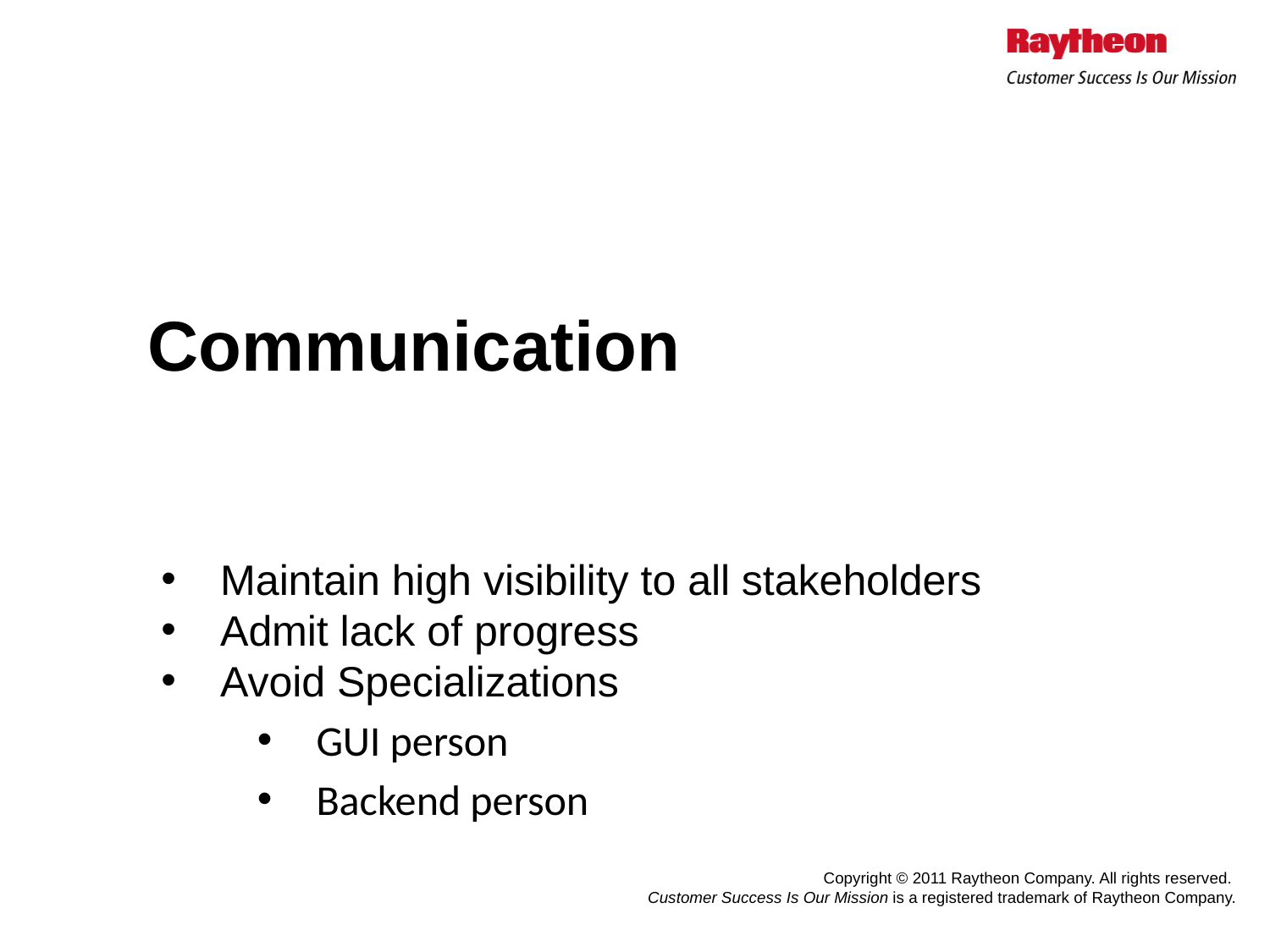

# Communication
Maintain high visibility to all stakeholders
Admit lack of progress
Avoid Specializations
GUI person
Backend person